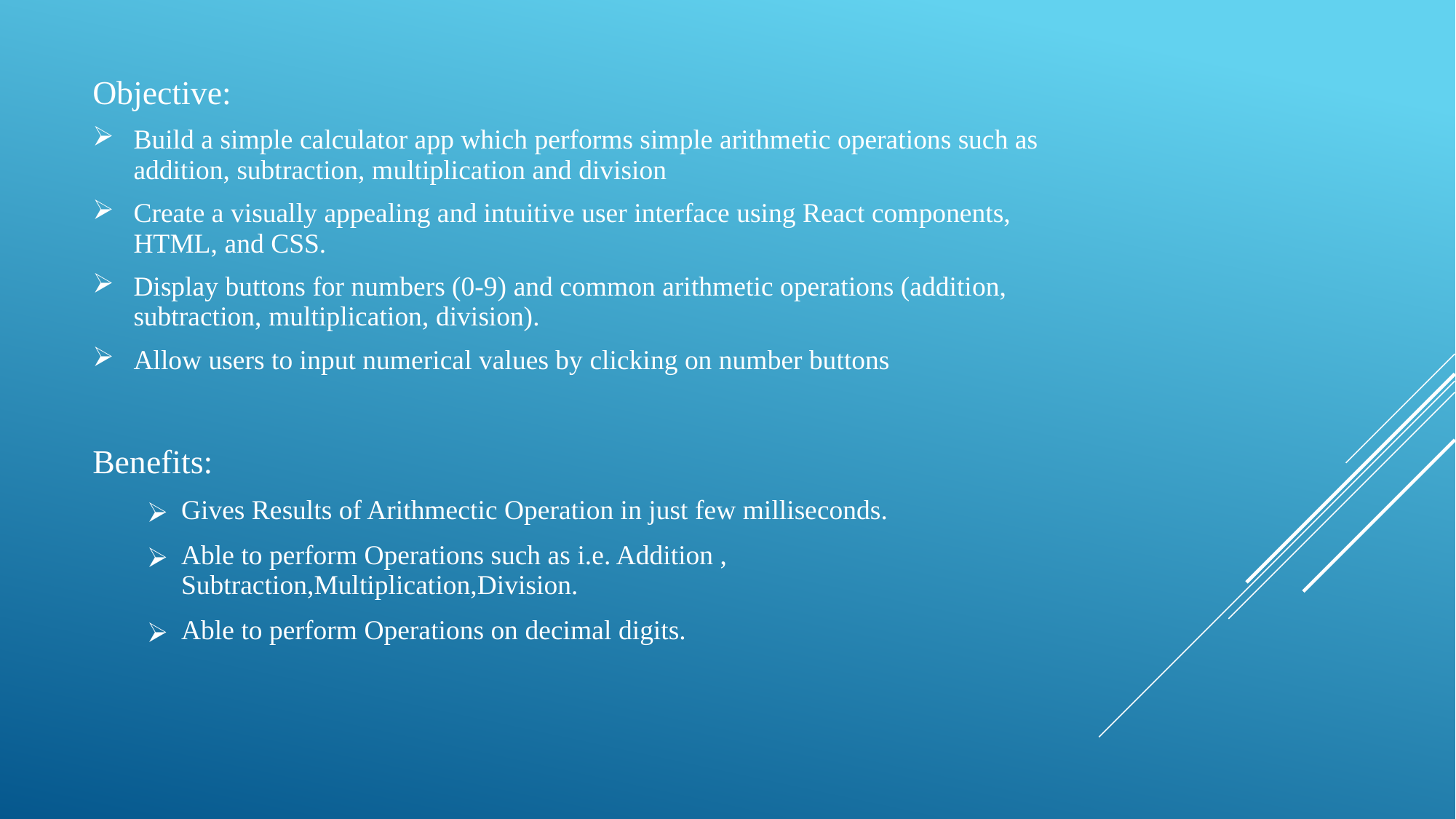

Objective:
Build a simple calculator app which performs simple arithmetic operations such as addition, subtraction, multiplication and division
Create a visually appealing and intuitive user interface using React components, HTML, and CSS.
Display buttons for numbers (0-9) and common arithmetic operations (addition, subtraction, multiplication, division).
Allow users to input numerical values by clicking on number buttons

Benefits:
Gives Results of Arithmectic Operation in just few milliseconds.
Able to perform Operations such as i.e. Addition , Subtraction,Multiplication,Division.
Able to perform Operations on decimal digits.